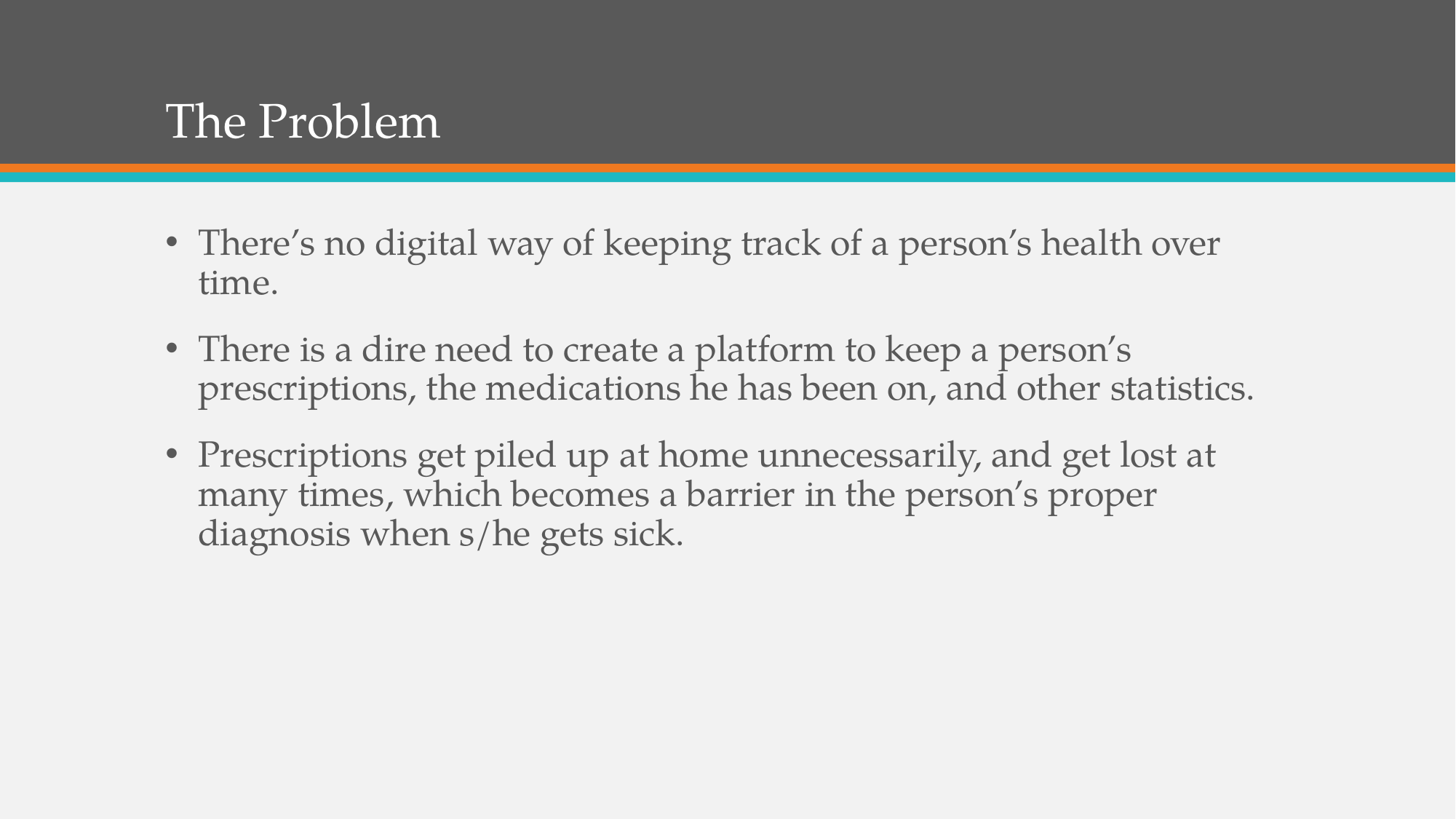

# The Problem
There’s no digital way of keeping track of a person’s health over time.
There is a dire need to create a platform to keep a person’s prescriptions, the medications he has been on, and other statistics.
Prescriptions get piled up at home unnecessarily, and get lost at many times, which becomes a barrier in the person’s proper diagnosis when s/he gets sick.